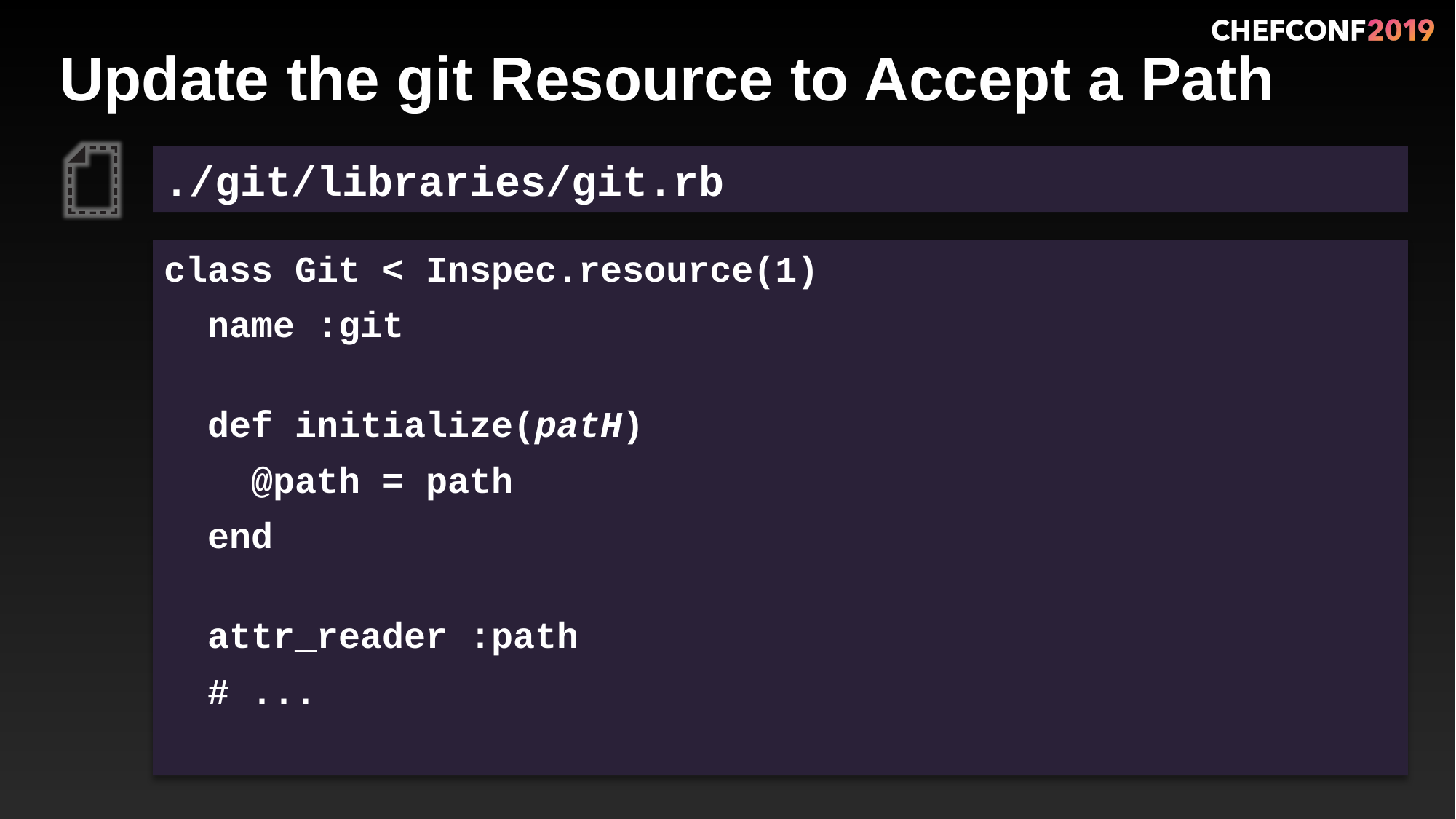

# Update the git Resource to Accept a Path
./git/libraries/git.rb
class Git < Inspec.resource(1)
  name :git
  def initialize(patH)
    @path = path
  end
  attr_reader :path
  # ...